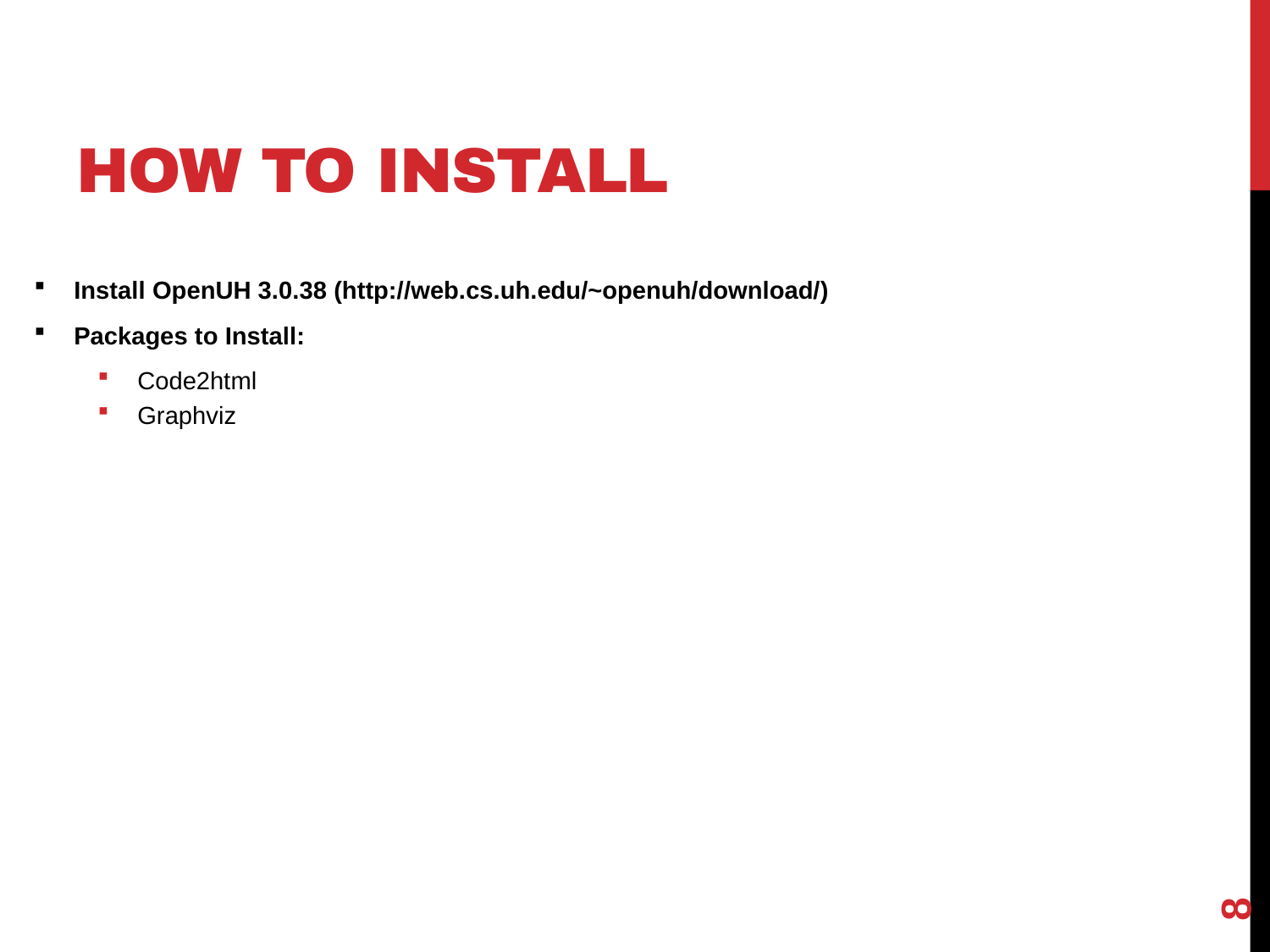

# How to install
Install OpenUH 3.0.38 (http://web.cs.uh.edu/~openuh/download/)
Packages to Install:
Code2html
Graphviz

8